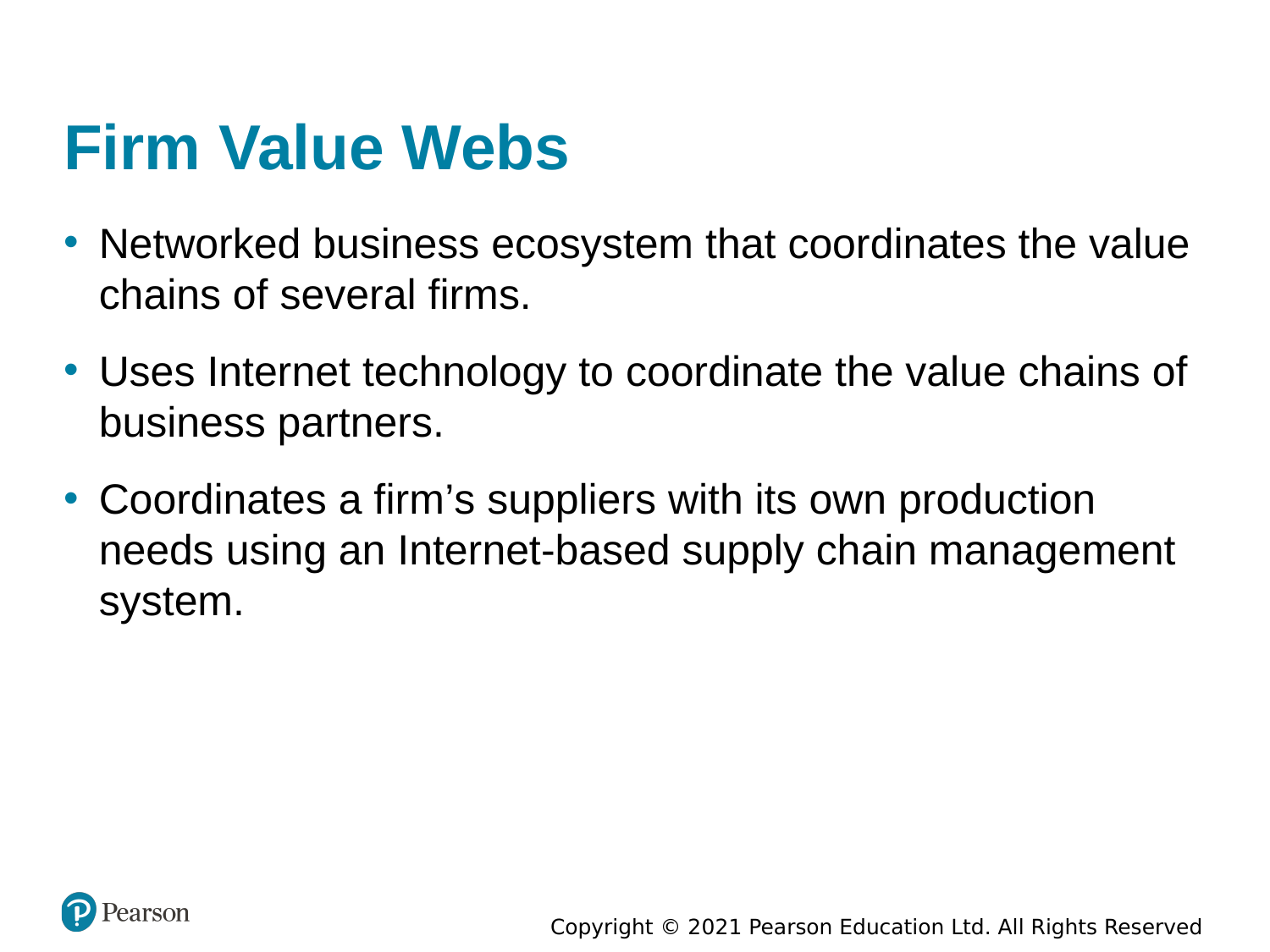

# Firm Value Webs
Networked business ecosystem that coordinates the value chains of several firms.
Uses Internet technology to coordinate the value chains of business partners.
Coordinates a firm’s suppliers with its own production needs using an Internet-based supply chain management system.